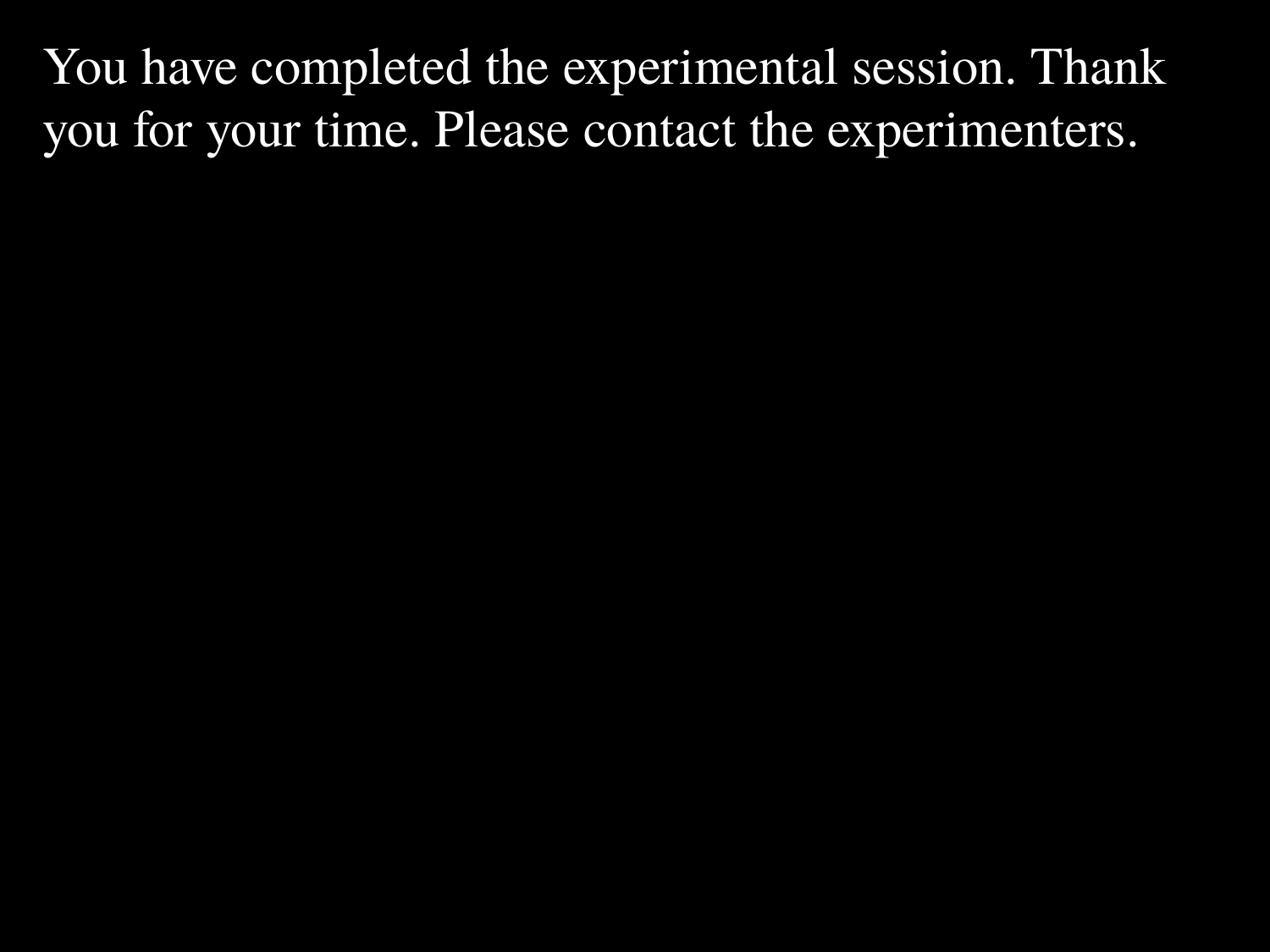

You have completed the experimental session. Thank you for your time. Please contact the experimenters.